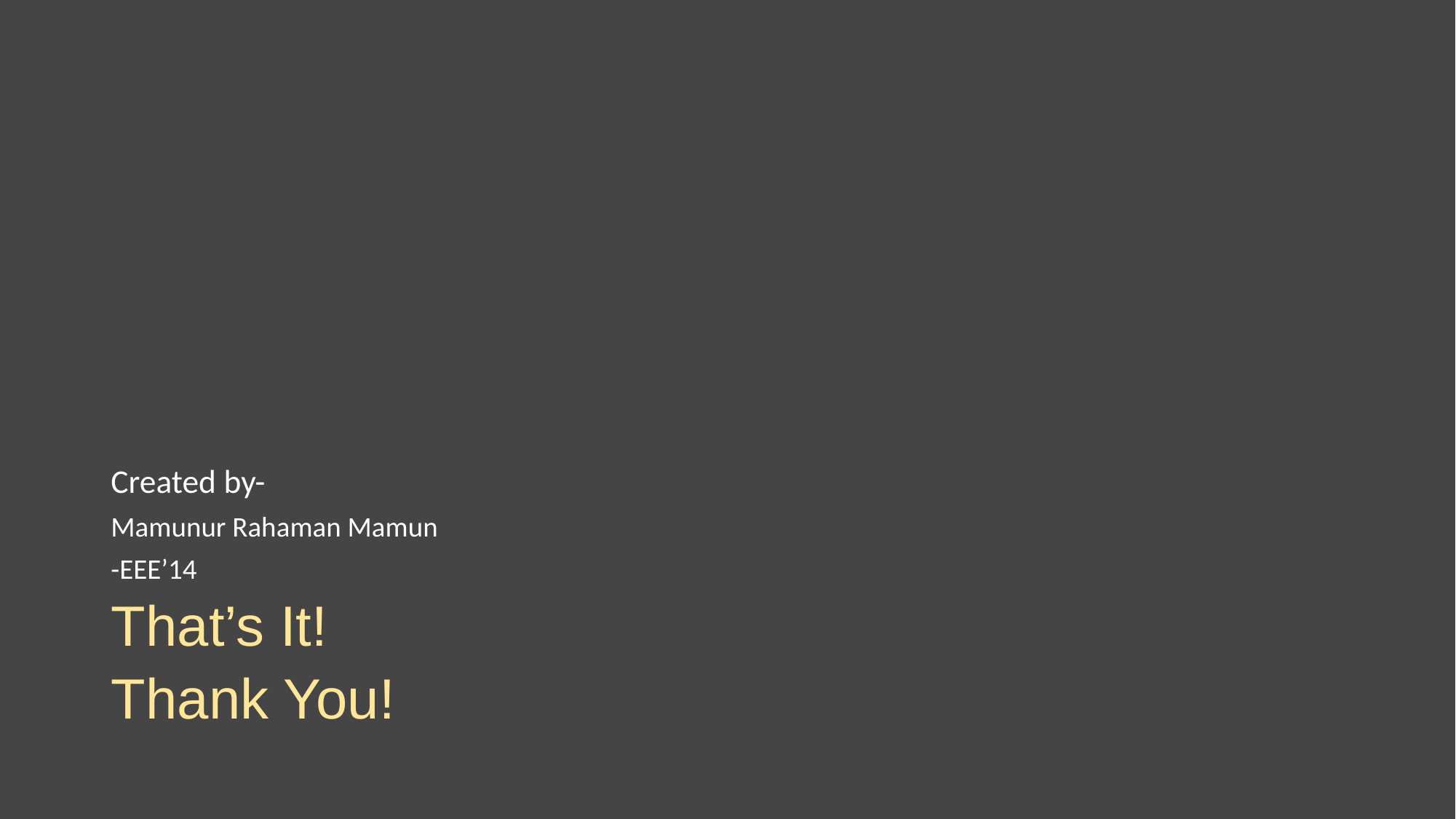

Created by-
Mamunur Rahaman Mamun
-EEE’14
That’s It!
Thank You!